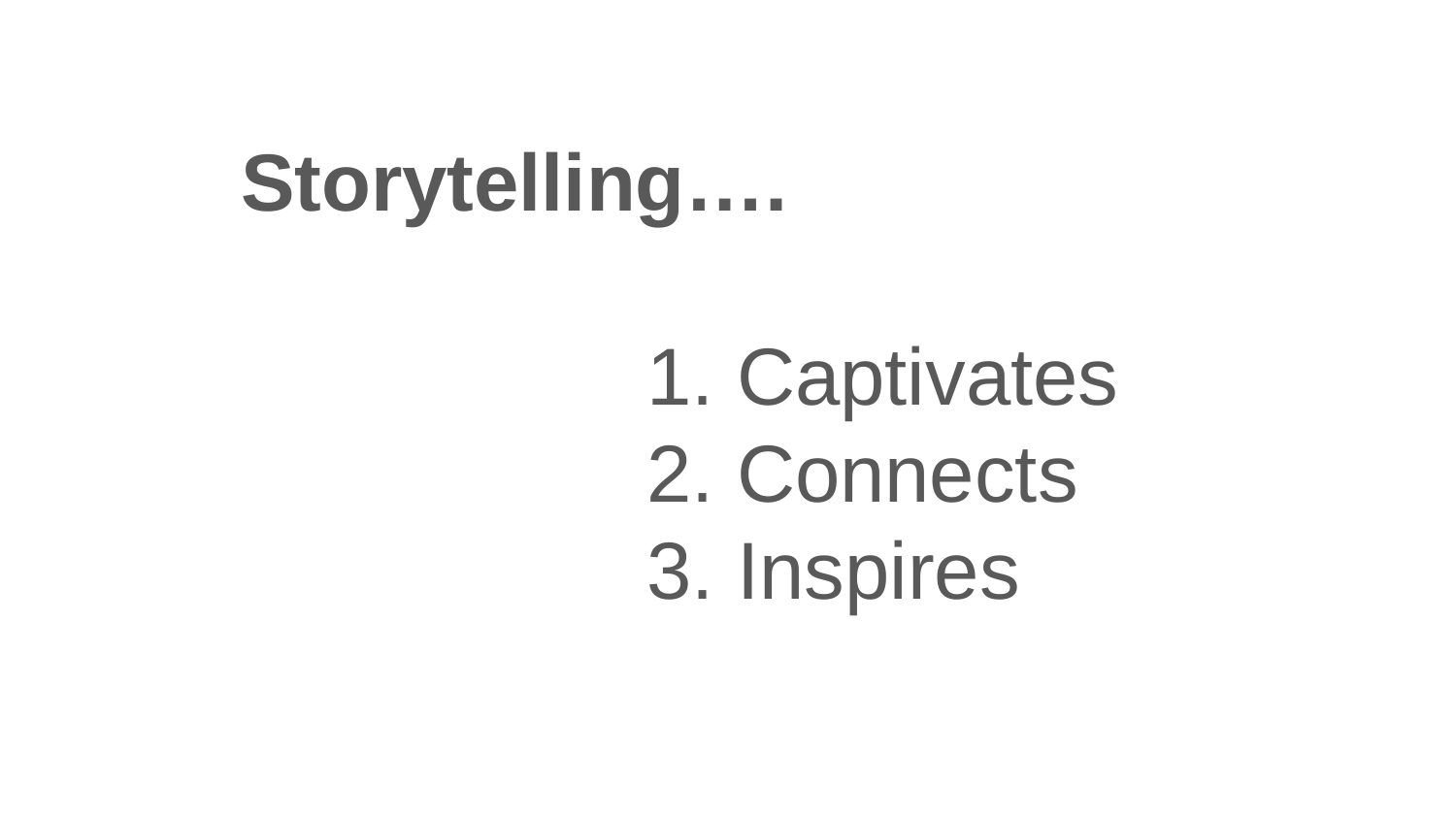

Storytelling….

                            1. Captivates
                            2. Connects
                            3. Inspires